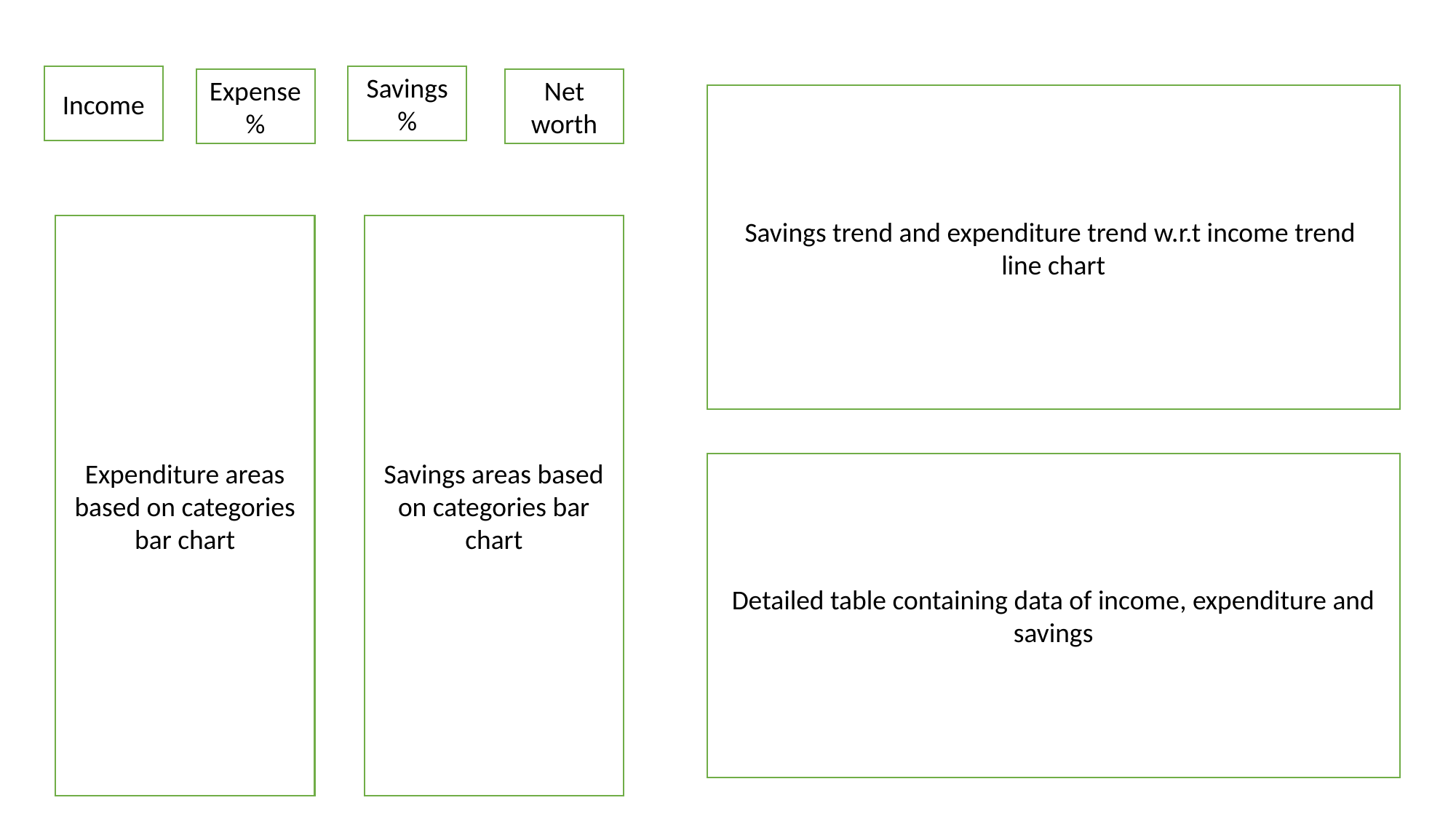

Income
Savings %
Expense %
Net worth
Savings trend and expenditure trend w.r.t income trend
line chart
Expenditure areas based on categories bar chart
Savings areas based on categories bar chart
Detailed table containing data of income, expenditure and savings